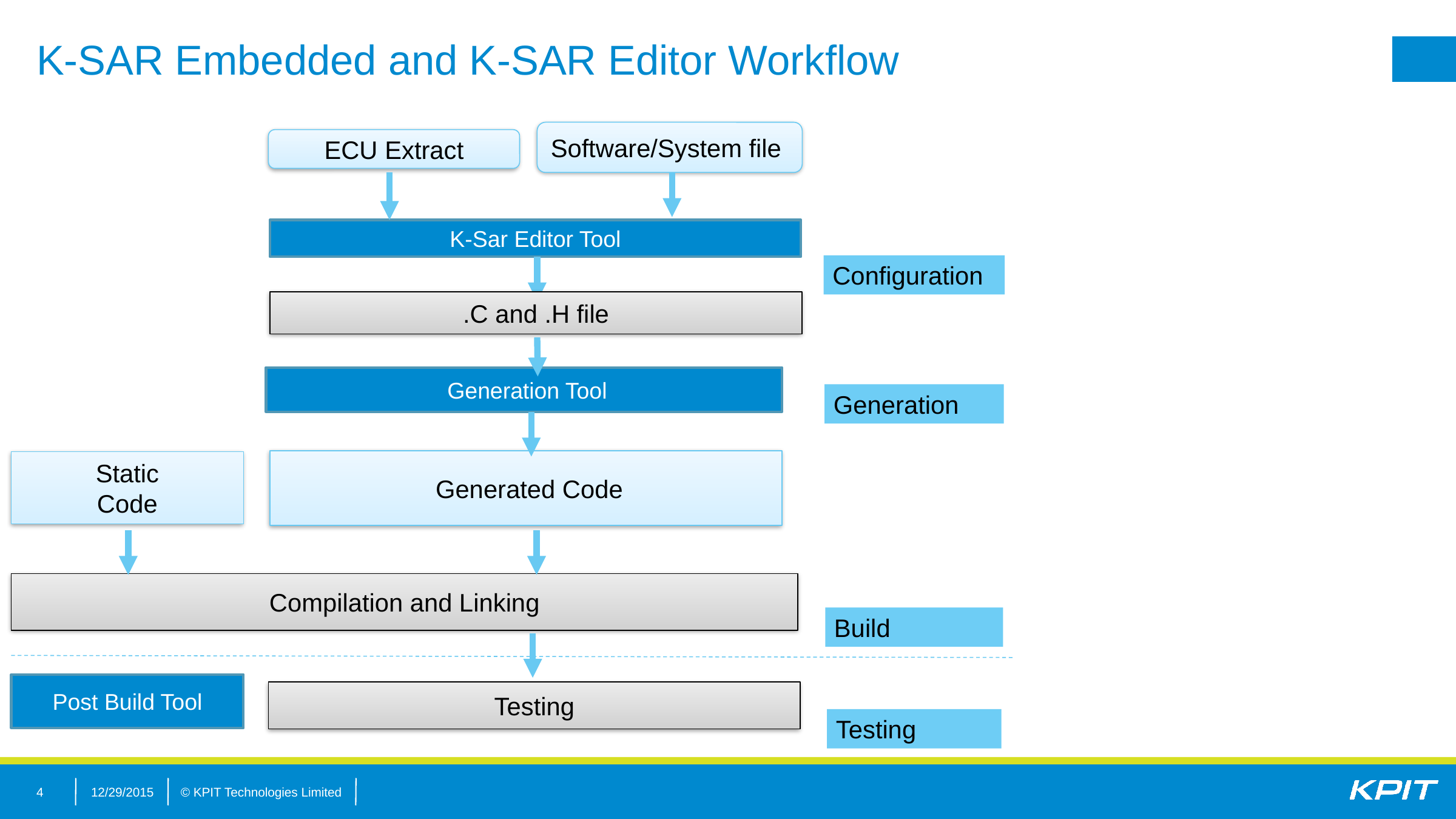

K-SAR Embedded and K-SAR Editor Workflow
Software/System file
ECU Extract
K-Sar Editor Tool
Configuration
.C and .H file
 Generation Tool
Generation
 Generated Code
 Static
Code
Compilation and Linking
Build
Post Build Tool
Testing
Testing
4
12/29/2015